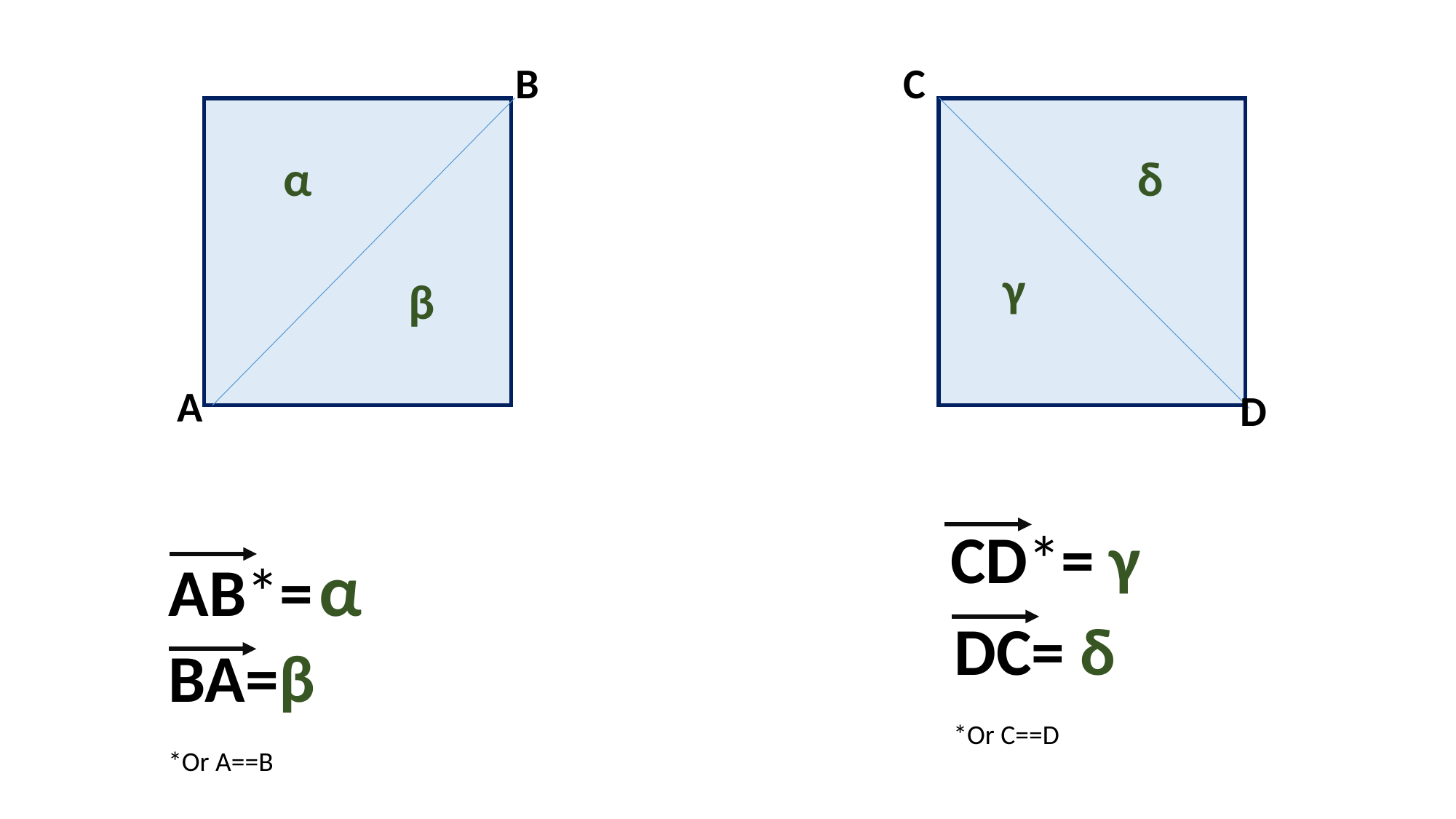

B
C

δ
α
γ
β

A
D
CD*= γ
AB*= α
DC= δ
BA=β
*Or C==D
*Or A==B